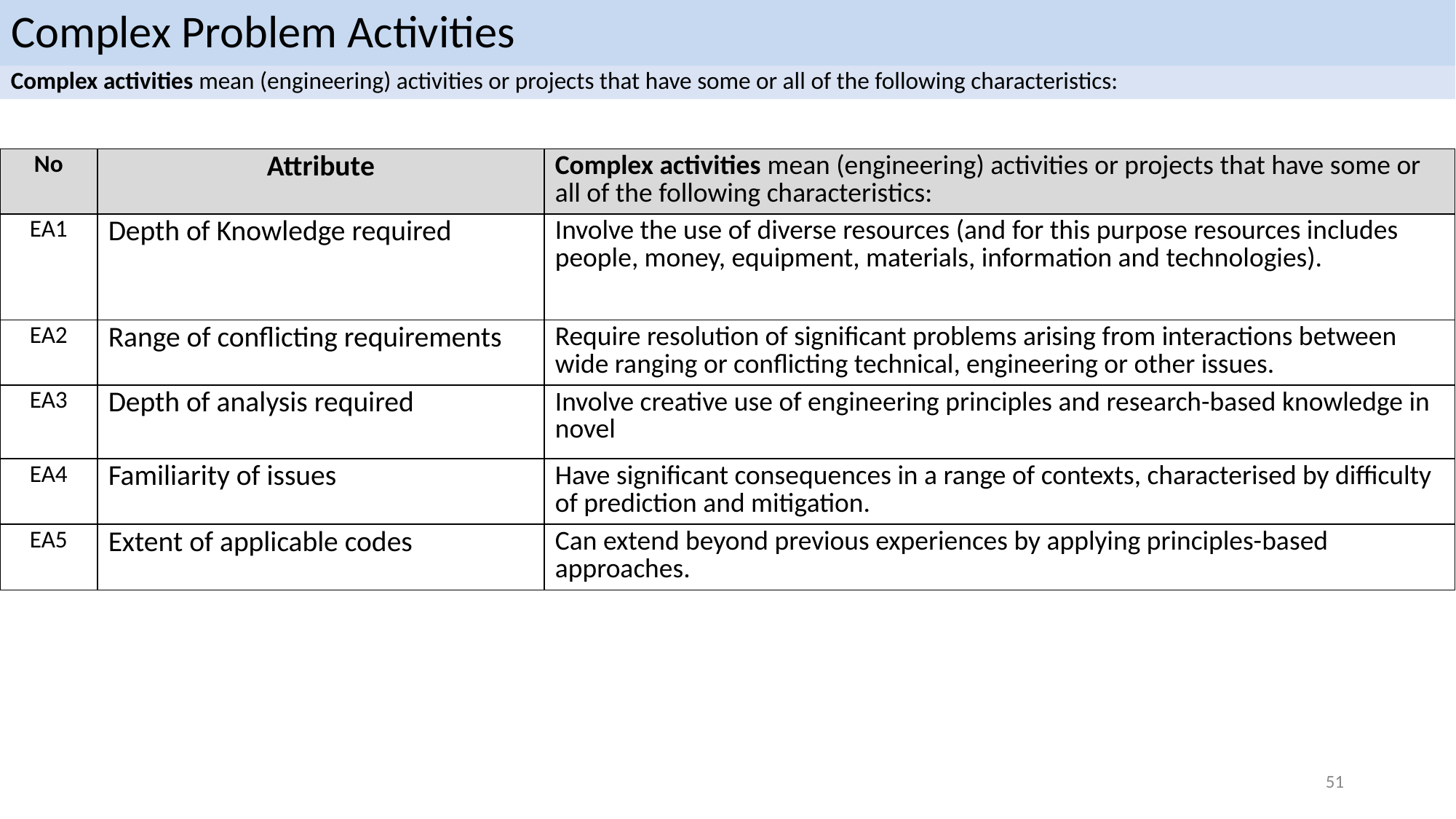

# Complex Problem Activities

Complex activities mean (engineering) activities or projects that have some or all of the following characteristics:
| No | Attribute | Complex activities mean (engineering) activities or projects that have some or all of the following characteristics: |
| --- | --- | --- |
| EA1 | Depth of Knowledge required | Involve the use of diverse resources (and for this purpose resources includes people, money, equipment, materials, information and technologies). |
| EA2 | Range of conflicting requirements | Require resolution of significant problems arising from interactions between wide ranging or conflicting technical, engineering or other issues. |
| EA3 | Depth of analysis required | Involve creative use of engineering principles and research-based knowledge in novel |
| EA4 | Familiarity of issues | Have significant consequences in a range of contexts, characterised by difficulty of prediction and mitigation. |
| EA5 | Extent of applicable codes | Can extend beyond previous experiences by applying principles-based approaches. |
51